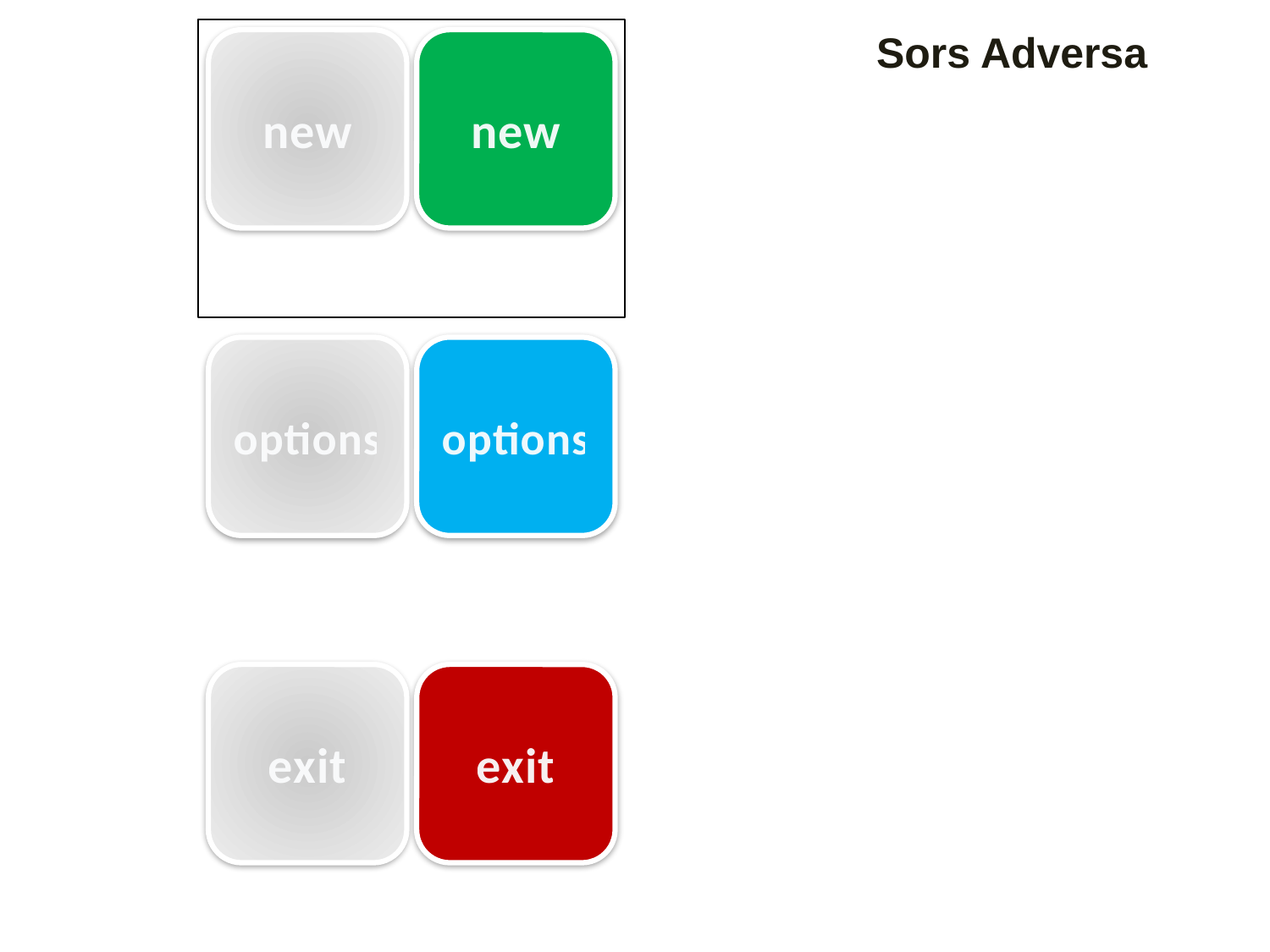

Sors Adversa
new
new
options
options
exit
exit